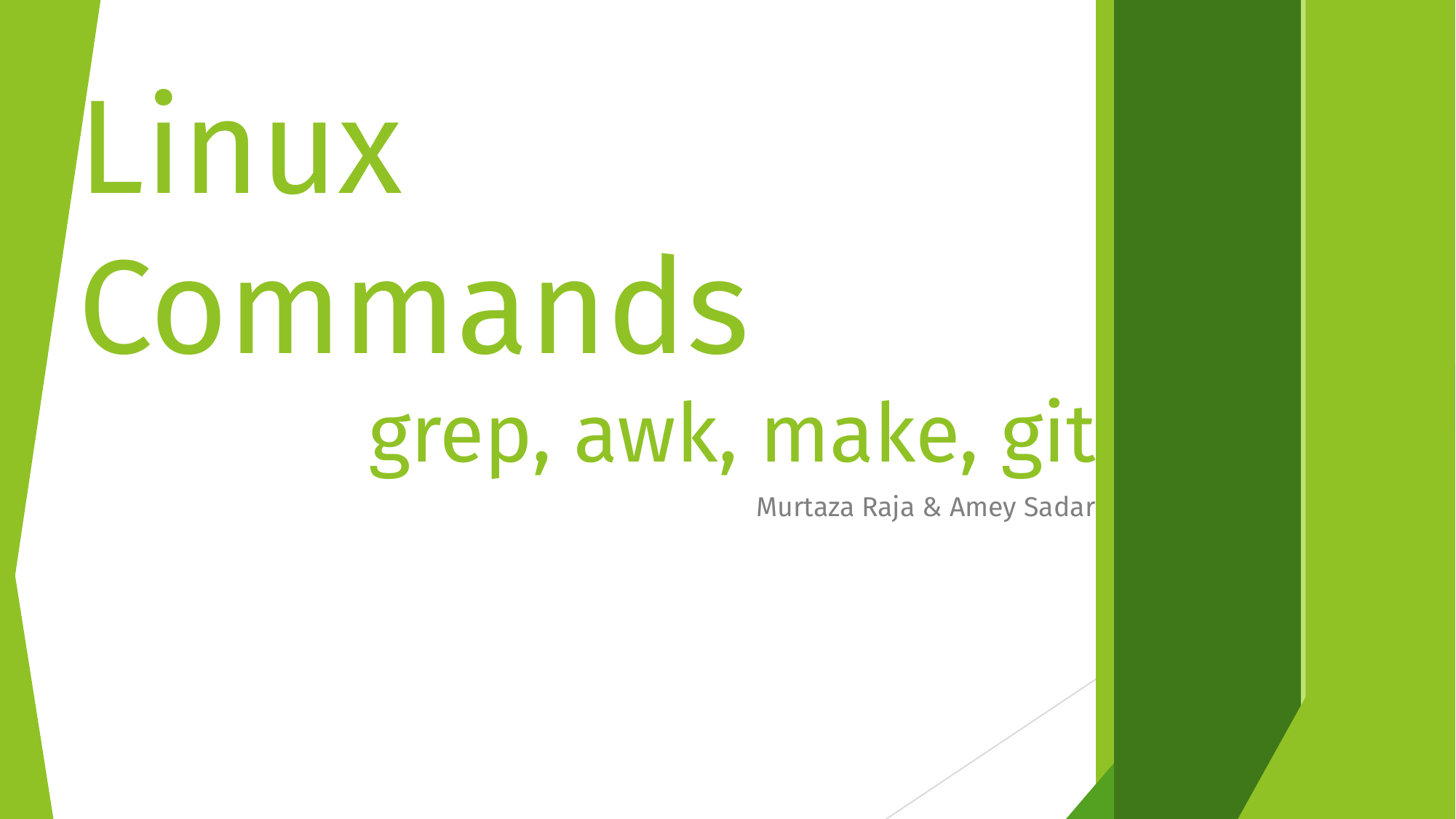

Linux Commands
grep, awk, make, git
Murtaza Raja & Amey Sadar